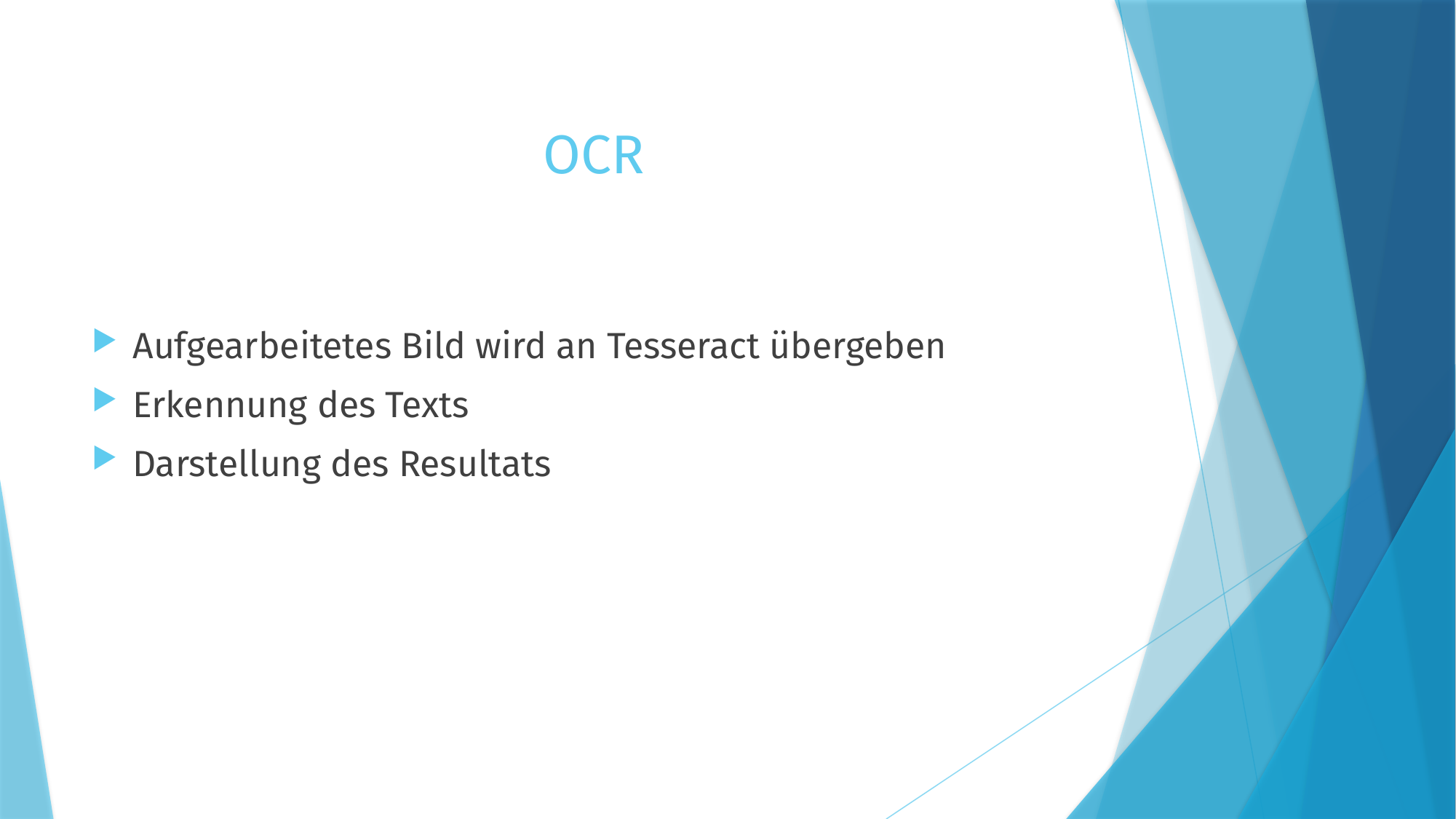

# OCR

Aufgearbeitetes Bild wird an Tesseract übergeben
Erkennung des Texts
Darstellung des Resultats